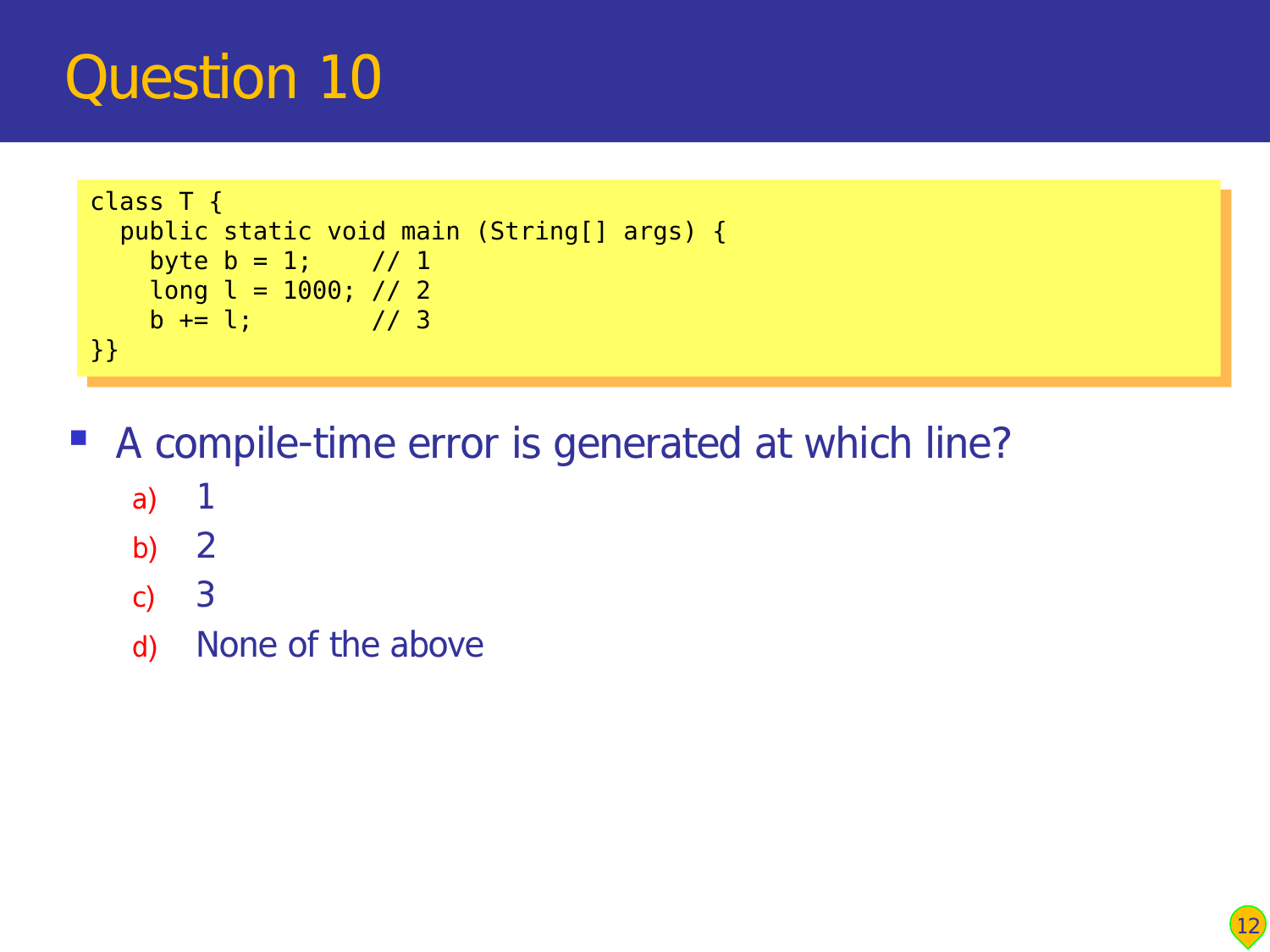

# Question 10
class T {
  public static void main (String[] args) {
    byte b = 1;    // 1
    long l = 1000; // 2
    b += l;        // 3
}}
A compile-time error is generated at which line?
1
2
3
None of the above
12